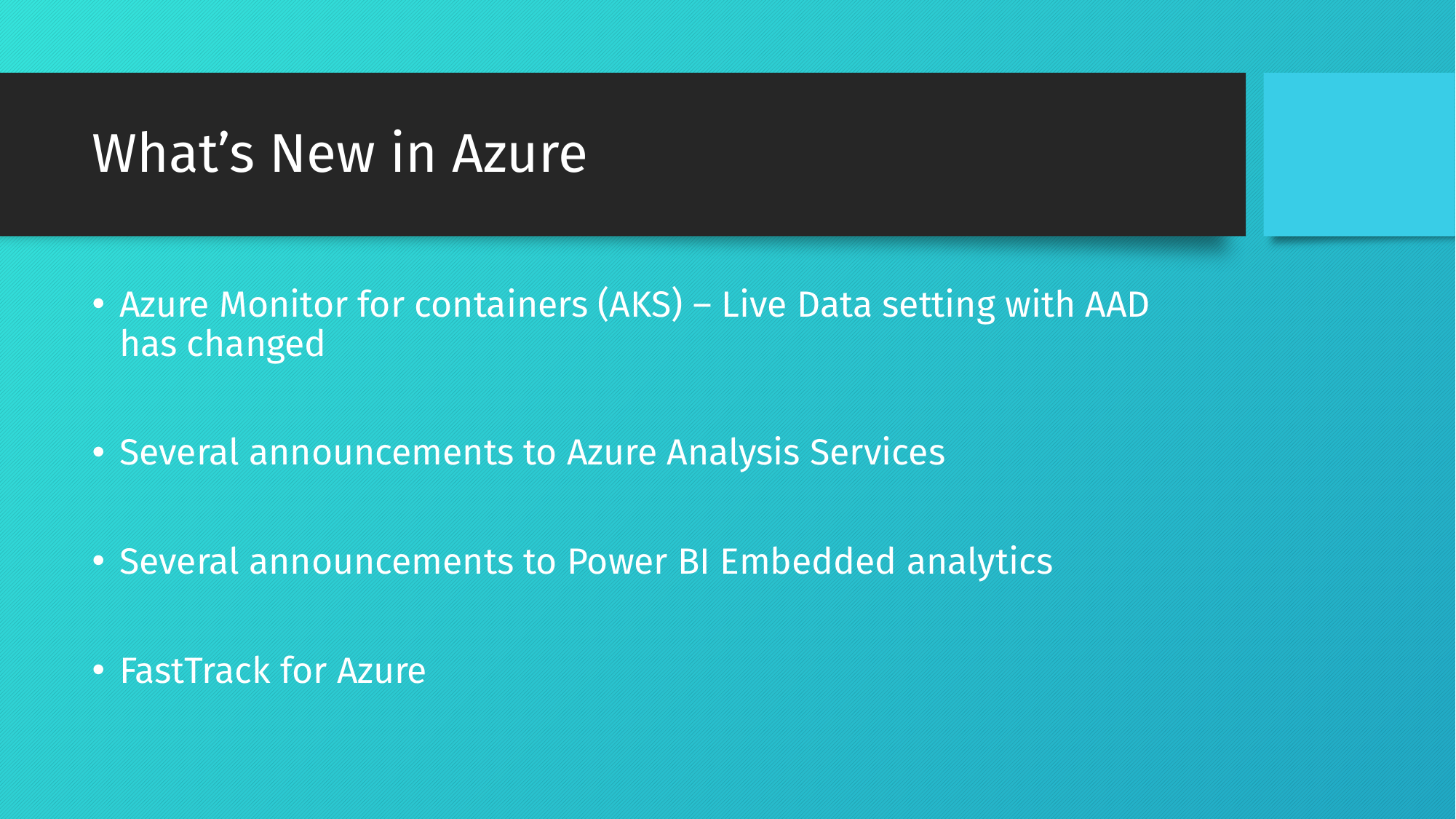

# What’s New in Azure
Azure Monitor for containers (AKS) – Live Data setting with AAD has changed

Several announcements to Azure Analysis Services

Several announcements to Power BI Embedded analytics

FastTrack for Azure